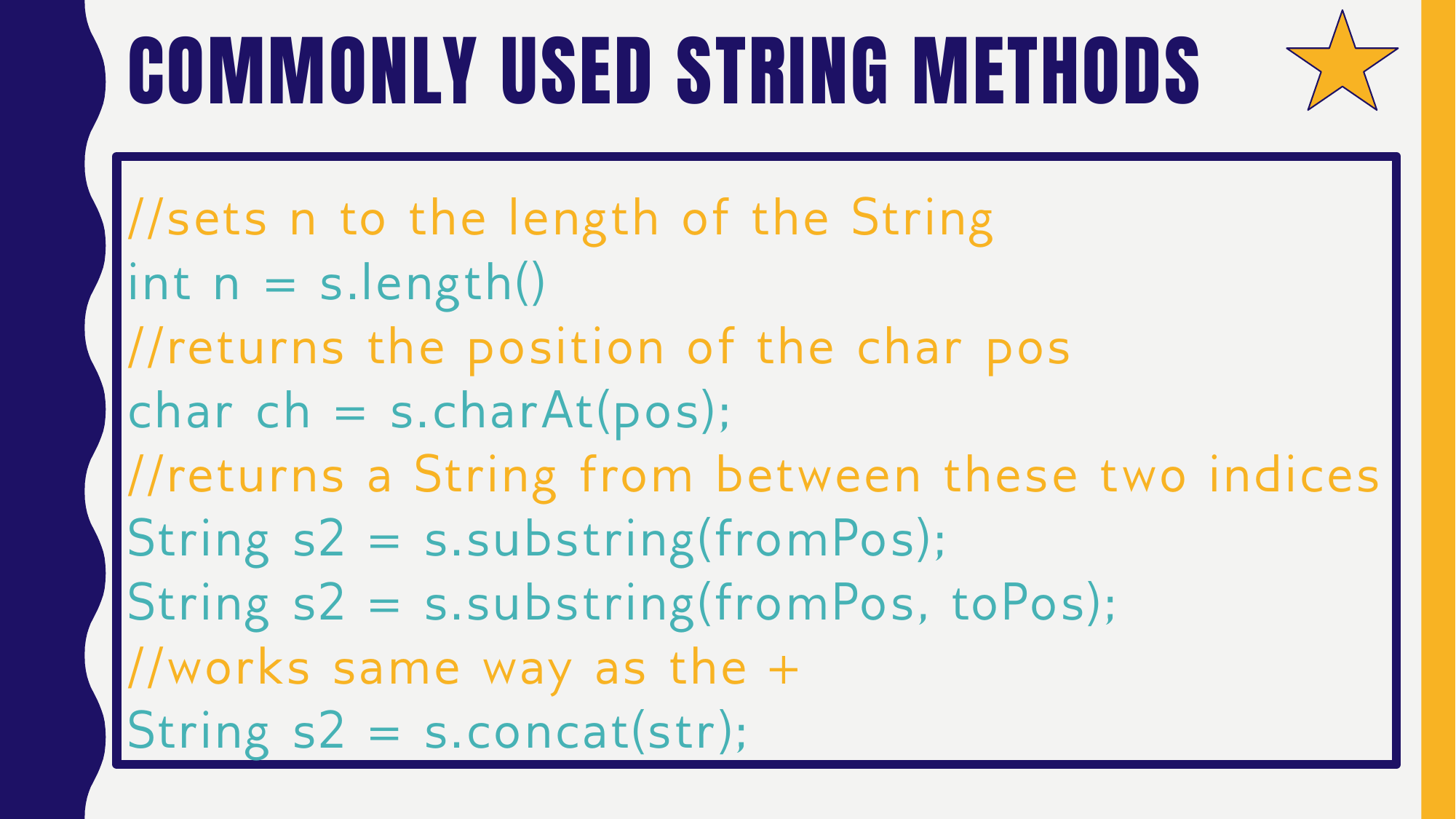

# Commonly used String methods
//sets n to the length of the String
int n = s.length()
//returns the position of the char pos
char ch = s.charAt(pos);
//returns a String from between these two indices
String s2 = s.substring(fromPos);
String s2 = s.substring(fromPos, toPos);
//works same way as the +
String s2 = s.concat(str);